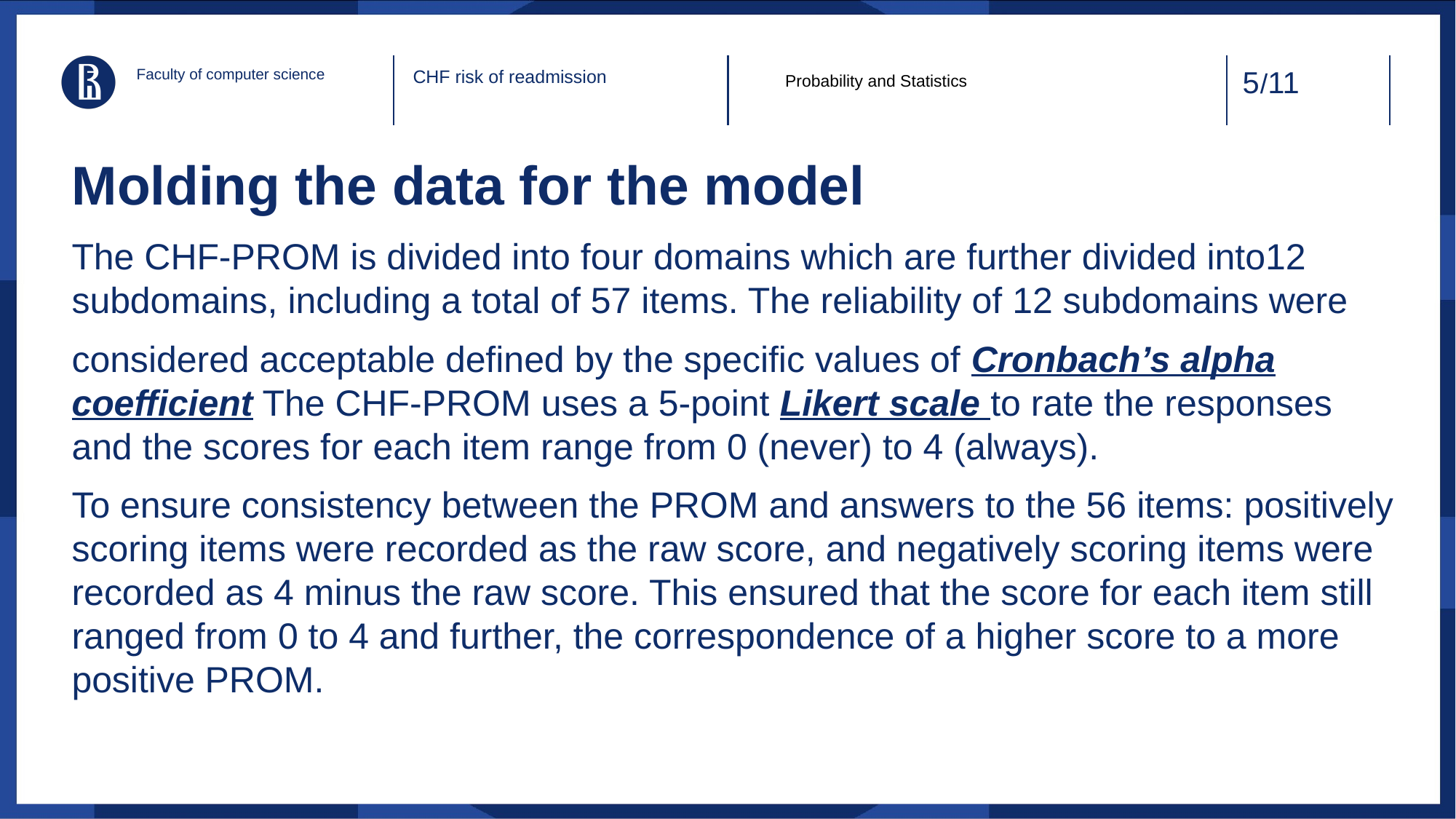

/11
Faculty of computer science

Probability and Statistics
CHF risk of readmission
# Molding the data for the model
The CHF-PROM is divided into four domains which are further divided into12 subdomains, including a total of 57 items. The reliability of 12 subdomains were
considered acceptable defined by the specific values of Cronbach’s alpha coefficient The CHF-PROM uses a 5-point Likert scale to rate the responses and the scores for each item range from 0 (never) to 4 (always).
To ensure consistency between the PROM and answers to the 56 items: positively scoring items were recorded as the raw score, and negatively scoring items were recorded as 4 minus the raw score. This ensured that the score for each item still ranged from 0 to 4 and further, the correspondence of a higher score to a more positive PROM.